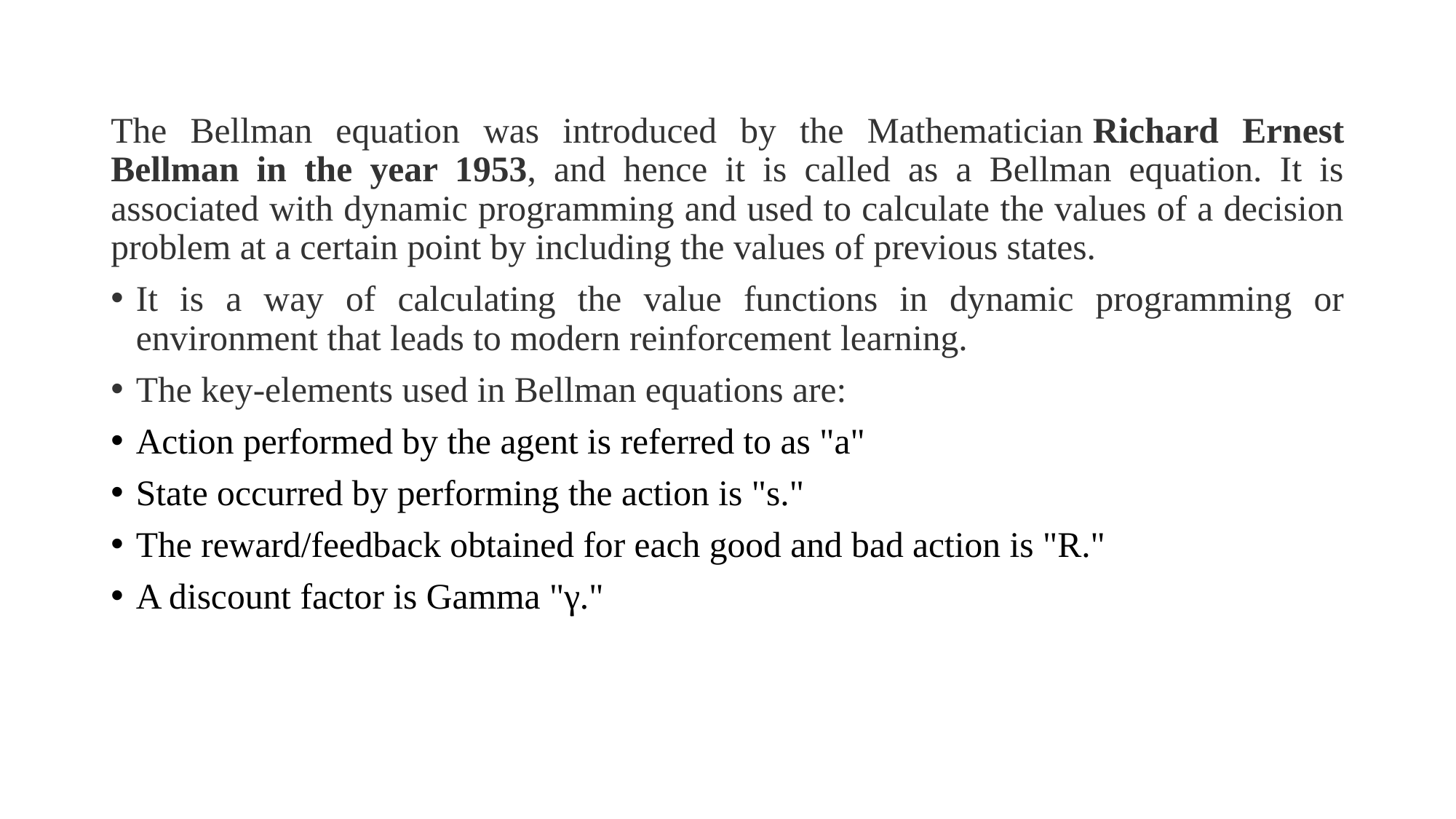

The Bellman equation was introduced by the Mathematician Richard Ernest Bellman in the year 1953, and hence it is called as a Bellman equation. It is associated with dynamic programming and used to calculate the values of a decision problem at a certain point by including the values of previous states.
It is a way of calculating the value functions in dynamic programming or environment that leads to modern reinforcement learning.
The key-elements used in Bellman equations are:
Action performed by the agent is referred to as "a"
State occurred by performing the action is "s."
The reward/feedback obtained for each good and bad action is "R."
A discount factor is Gamma "γ."